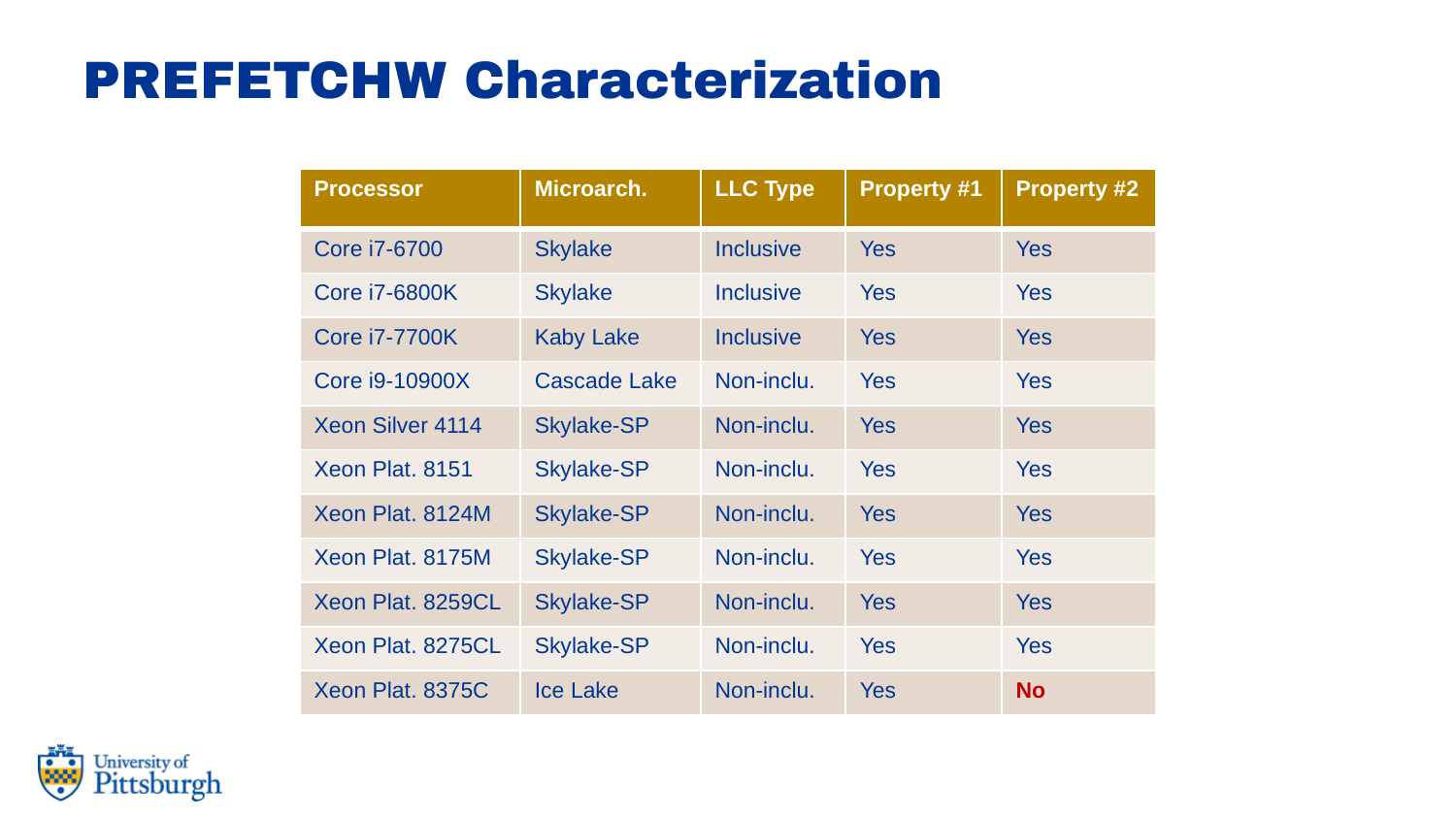

PREFETCHW Characterization
| Processor | Microarch. | LLC Type | Property #1 | Property #2 |
| --- | --- | --- | --- | --- |
| Core i7-6700 | Skylake | Inclusive | Yes | Yes |
| Core i7-6800K | Skylake | Inclusive | Yes | Yes |
| Core i7-7700K | Kaby Lake | Inclusive | Yes | Yes |
| Core i9-10900X | Cascade Lake | Non-inclu. | Yes | Yes |
| Xeon Silver 4114 | Skylake-SP | Non-inclu. | Yes | Yes |
| Xeon Plat. 8151 | Skylake-SP | Non-inclu. | Yes | Yes |
| Xeon Plat. 8124M | Skylake-SP | Non-inclu. | Yes | Yes |
| Xeon Plat. 8175M | Skylake-SP | Non-inclu. | Yes | Yes |
| Xeon Plat. 8259CL | Skylake-SP | Non-inclu. | Yes | Yes |
| Xeon Plat. 8275CL | Skylake-SP | Non-inclu. | Yes | Yes |
| Xeon Plat. 8375C | Ice Lake | Non-inclu. | Yes | No |